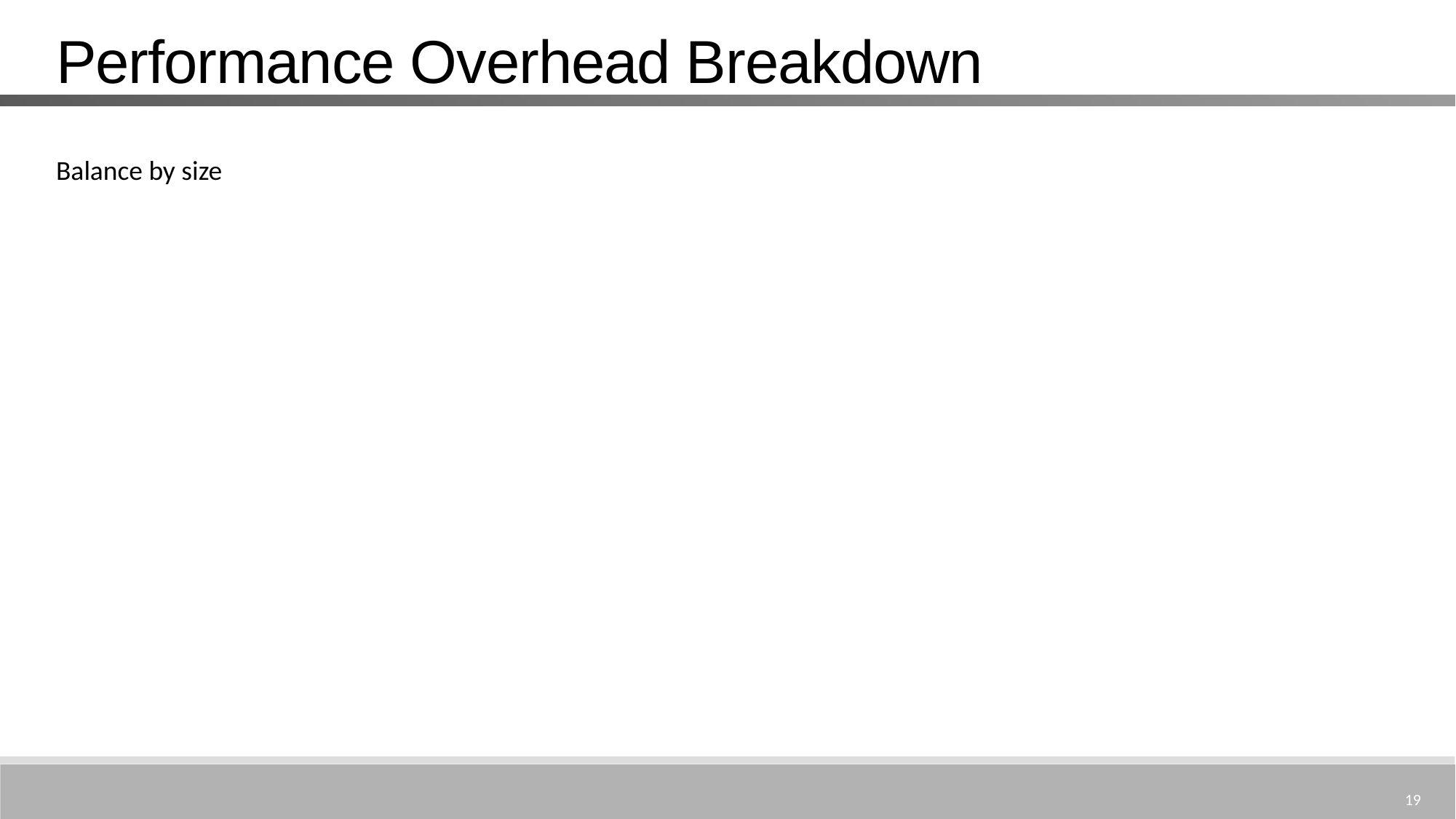

# Performance Overhead Breakdown

Balance by size
19